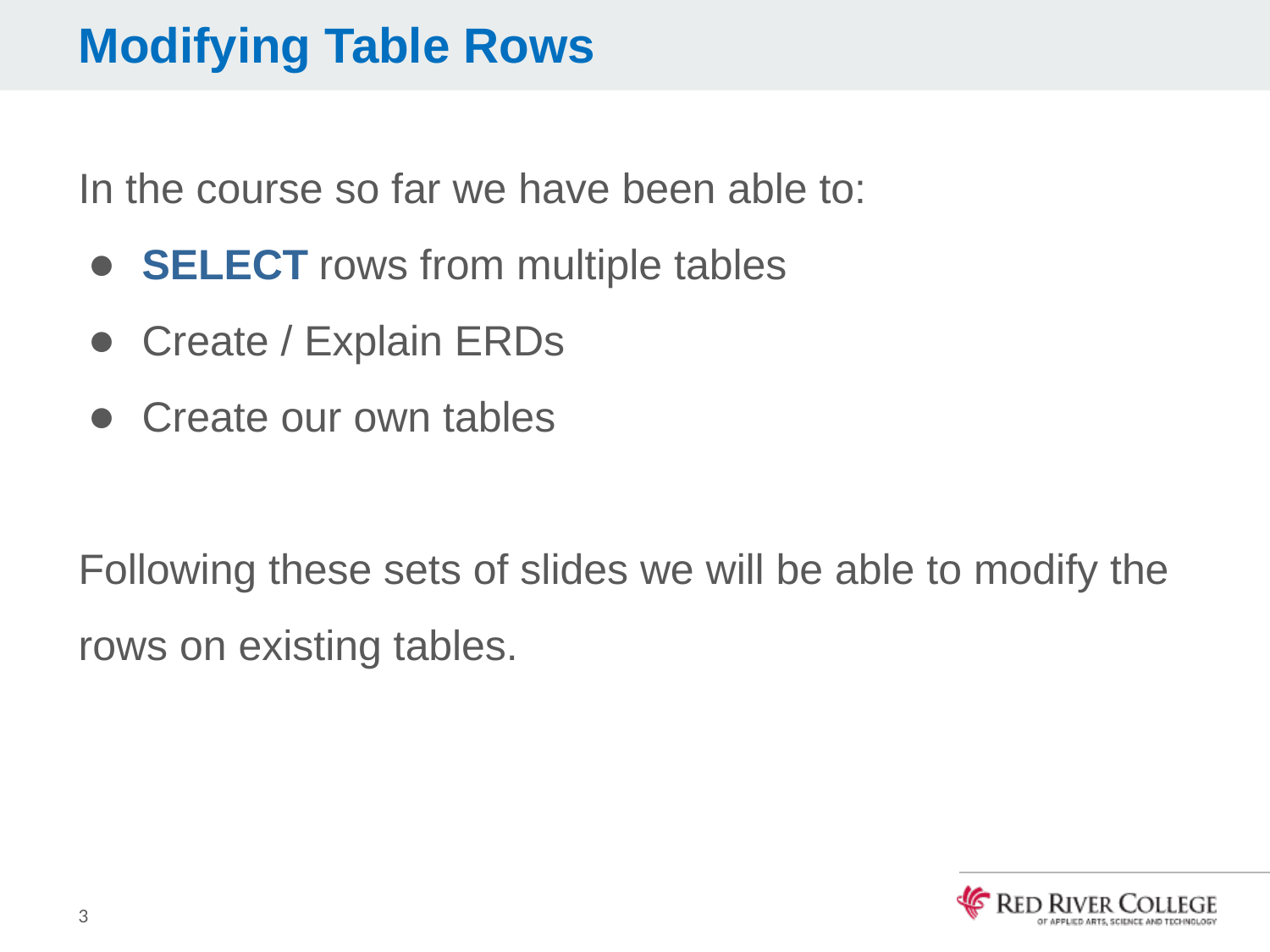

# Modifying Table Rows
In the course so far we have been able to:
SELECT rows from multiple tables
Create / Explain ERDs
Create our own tables

Following these sets of slides we will be able to modify the rows on existing tables.
3